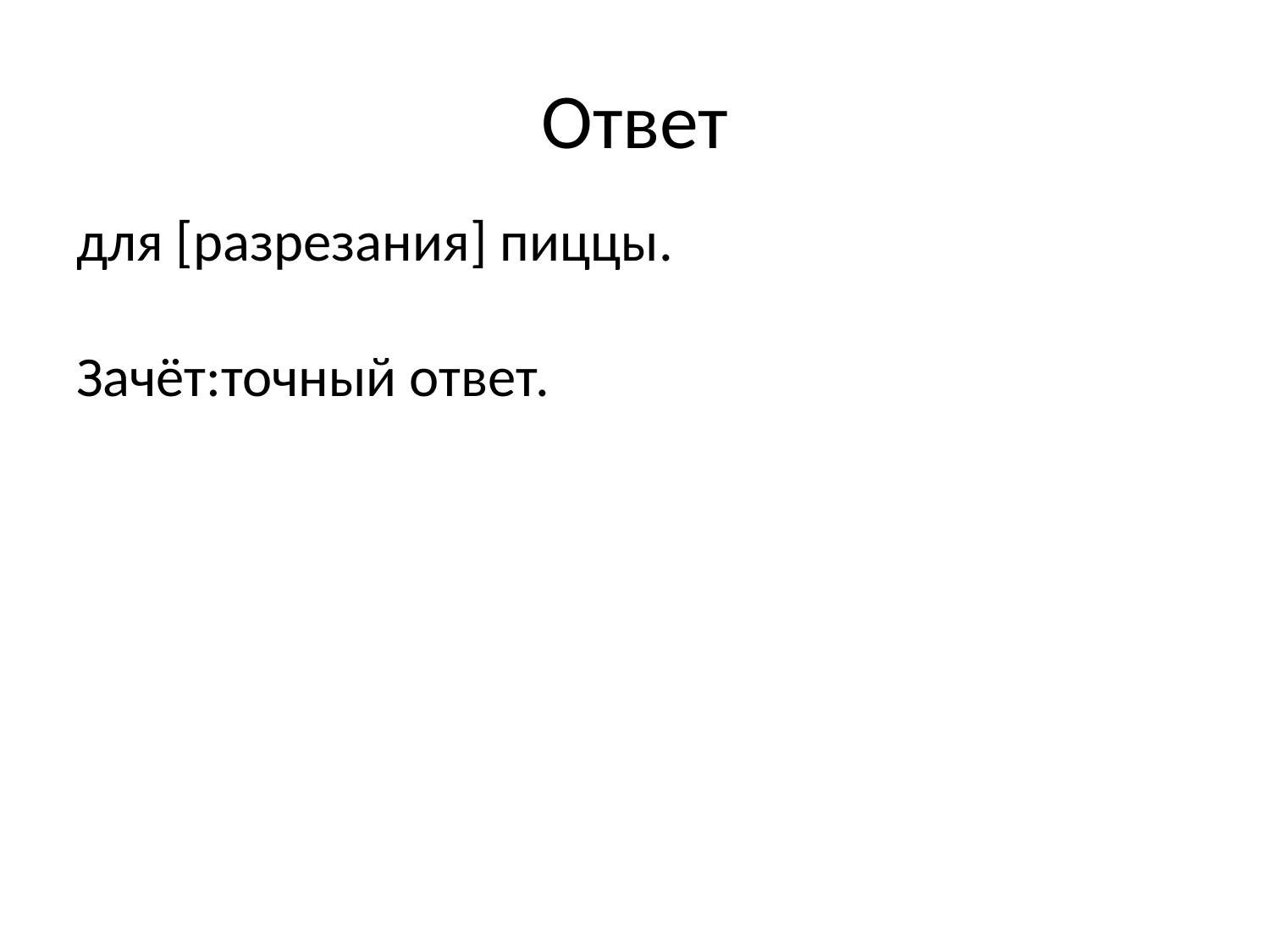

# Ответ
для [разрезания] пиццы.
Зачёт:точный ответ.